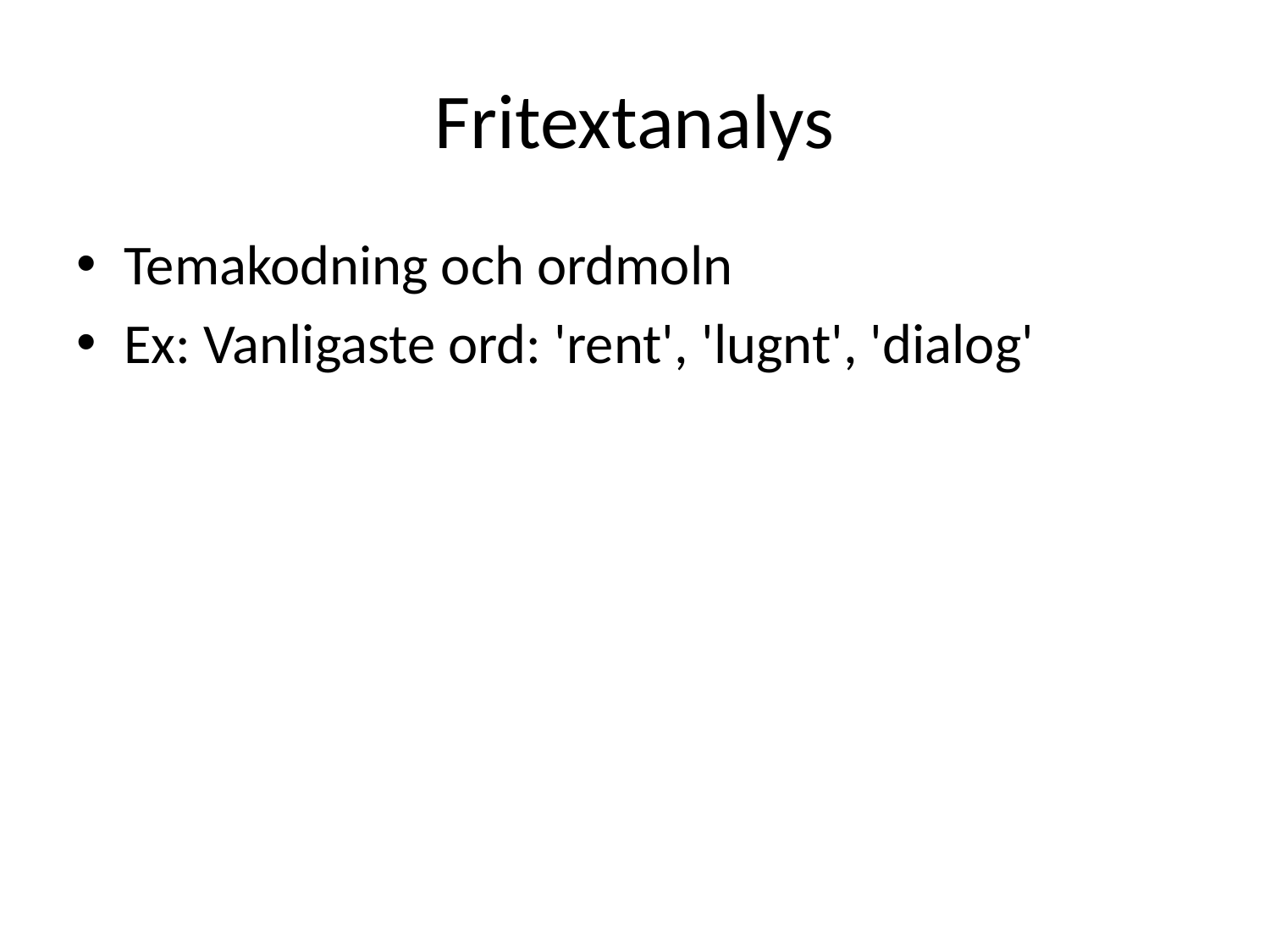

# Fritextanalys
Temakodning och ordmoln
Ex: Vanligaste ord: 'rent', 'lugnt', 'dialog'